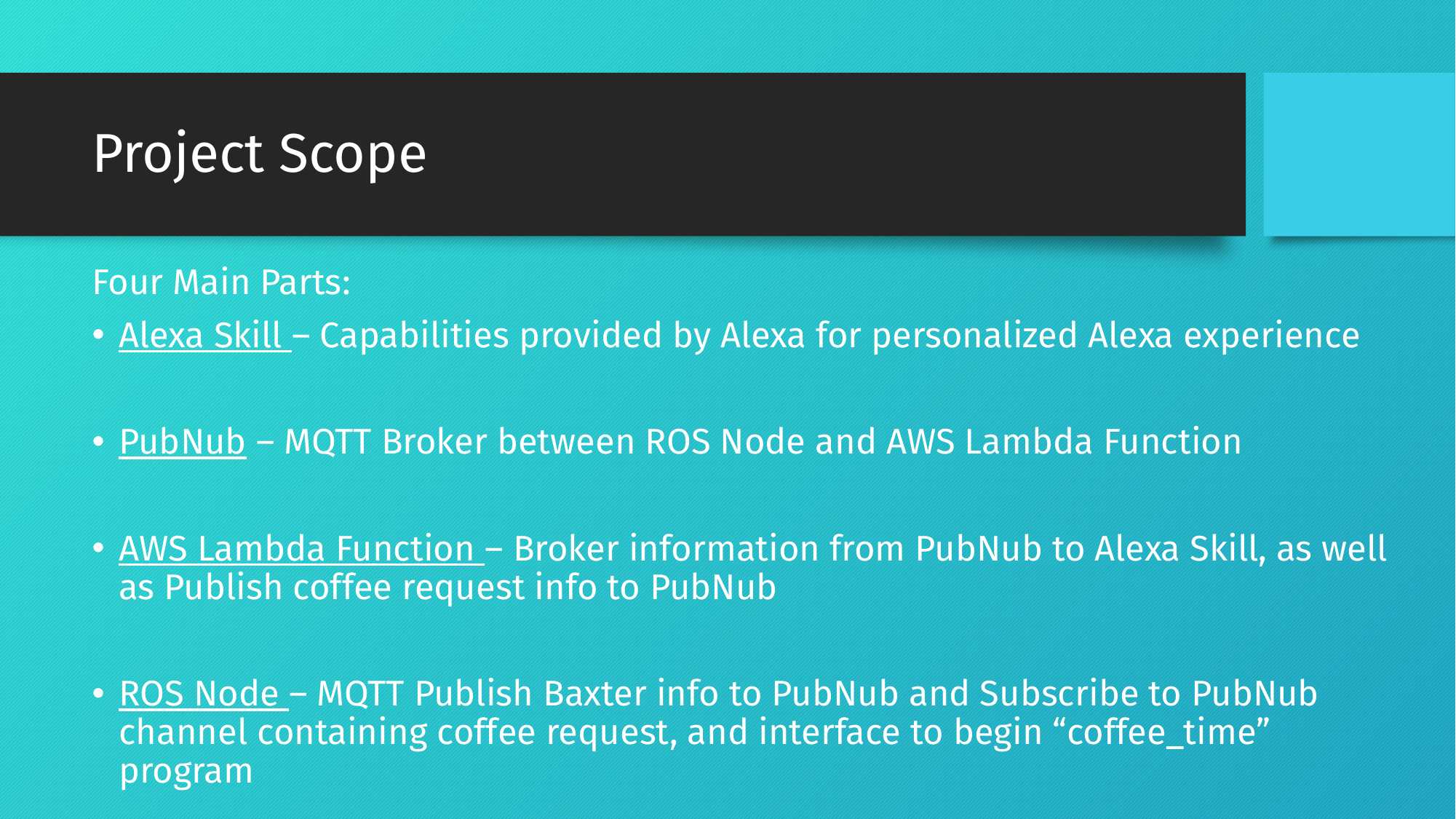

# Project Scope
Four Main Parts:
Alexa Skill – Capabilities provided by Alexa for personalized Alexa experience

PubNub – MQTT Broker between ROS Node and AWS Lambda Function

AWS Lambda Function – Broker information from PubNub to Alexa Skill, as well as Publish coffee request info to PubNub

ROS Node – MQTT Publish Baxter info to PubNub and Subscribe to PubNub channel containing coffee request, and interface to begin “coffee_time” program